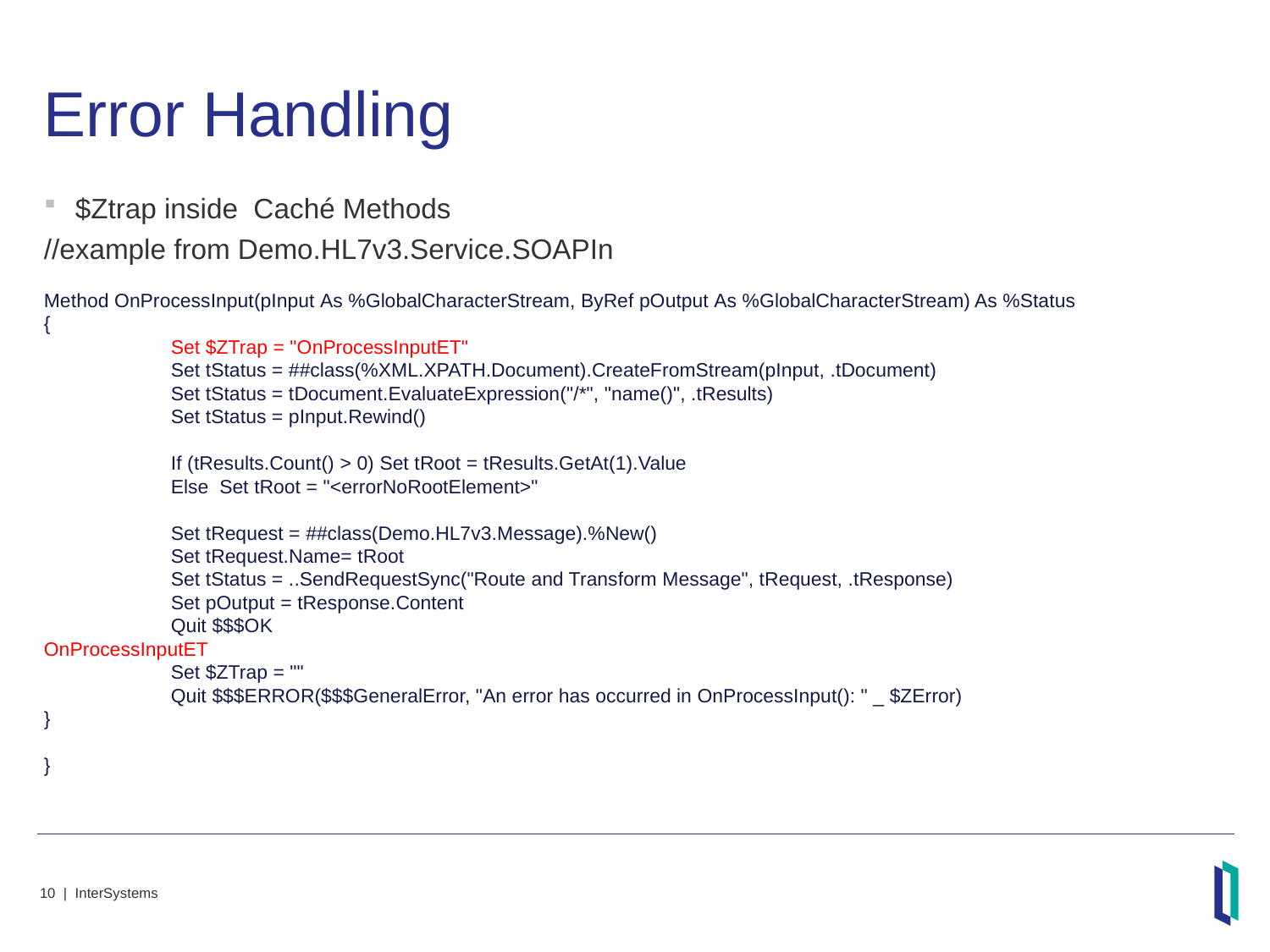

# Error Handling
$Ztrap inside  Caché Methods
//example from Demo.HL7v3.Service.SOAPIn

Method OnProcessInput(pInput As %GlobalCharacterStream, ByRef pOutput As %GlobalCharacterStream) As %Status
{
	Set $ZTrap = "OnProcessInputET"
	Set tStatus = ##class(%XML.XPATH.Document).CreateFromStream(pInput, .tDocument)
	Set tStatus = tDocument.EvaluateExpression("/*", "name()", .tResults)
	Set tStatus = pInput.Rewind()
	If (tResults.Count() > 0) Set tRoot = tResults.GetAt(1).Value
	Else  Set tRoot = "<errorNoRootElement>"
	Set tRequest = ##class(Demo.HL7v3.Message).%New()
	Set tRequest.Name= tRoot
	Set tStatus = ..SendRequestSync("Route and Transform Message", tRequest, .tResponse)
	Set pOutput = tResponse.Content
	Quit $$$OK
OnProcessInputET
	Set $ZTrap = ""
	Quit $$$ERROR($$$GeneralError, "An error has occurred in OnProcessInput(): " _ $ZError)
}
}